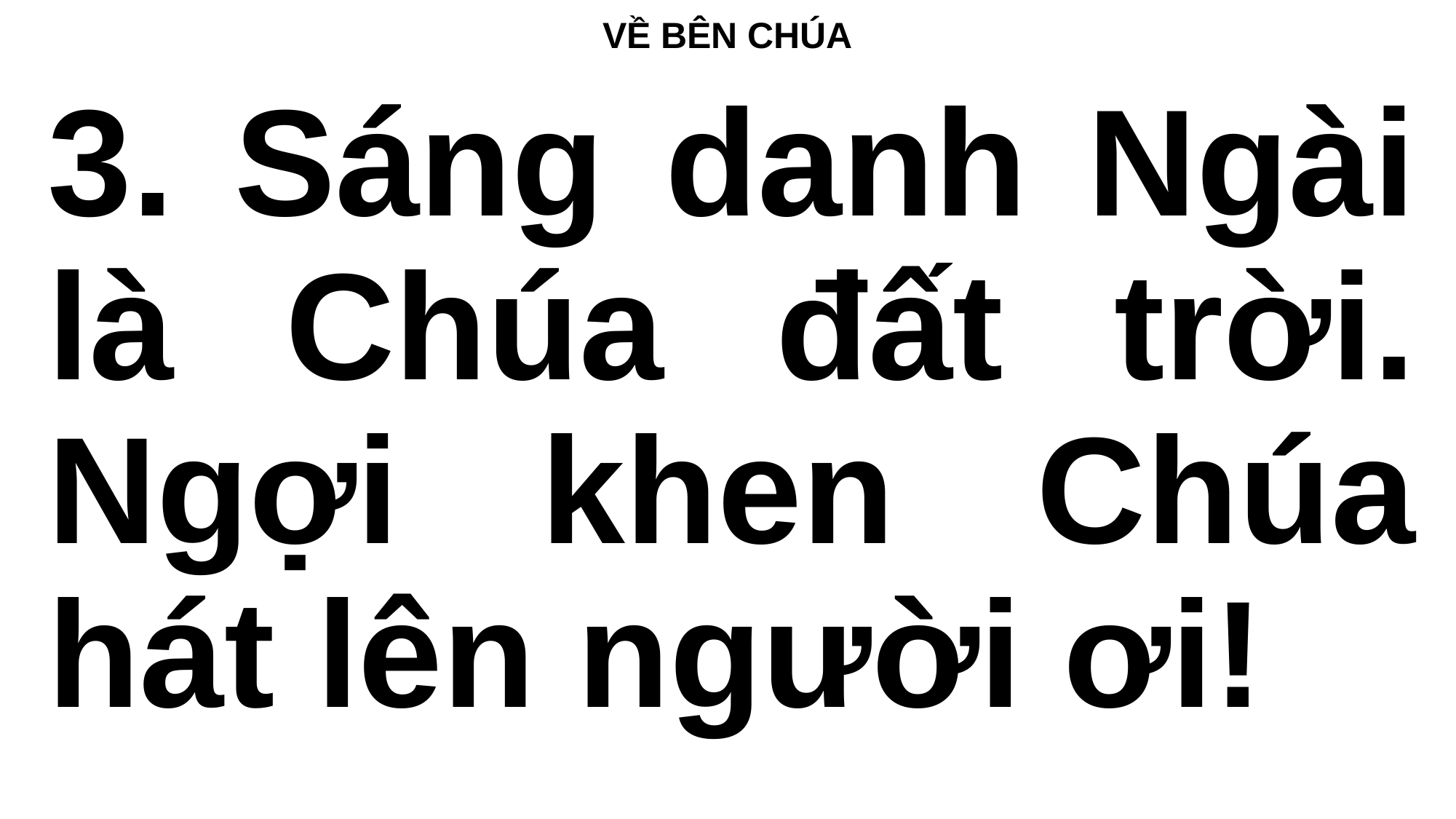

VỀ BÊN CHÚA
3. Sáng danh Ngài là Chúa đất trời. Ngợi khen Chúa hát lên người ơi!